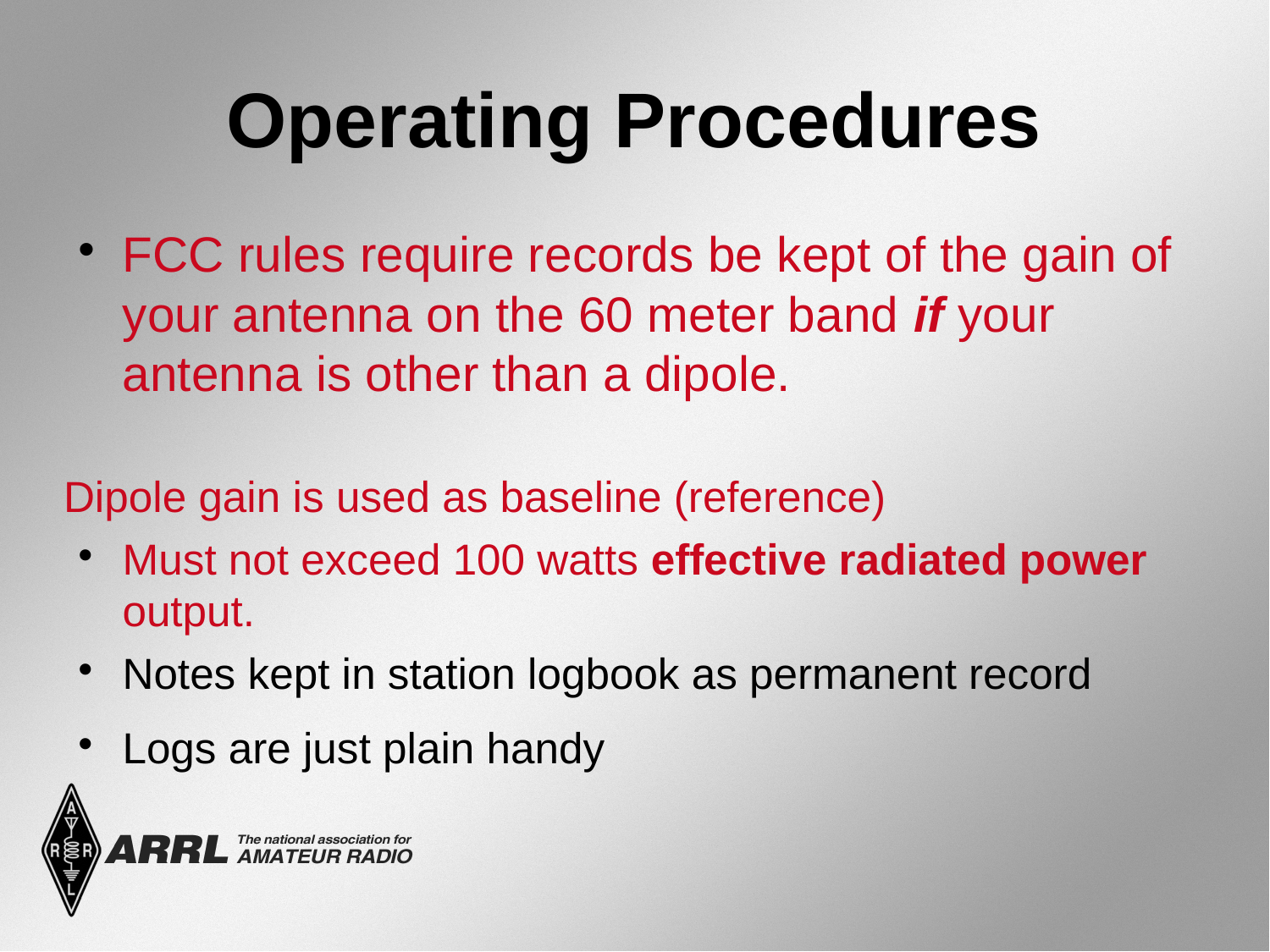

Operating Procedures

FCC rules require records be kept of the gain of your antenna on the 60 meter band if your antenna is other than a dipole.

Dipole gain is used as baseline (reference)
Must not exceed 100 watts effective radiated power output.
Notes kept in station logbook as permanent record
Logs are just plain handy